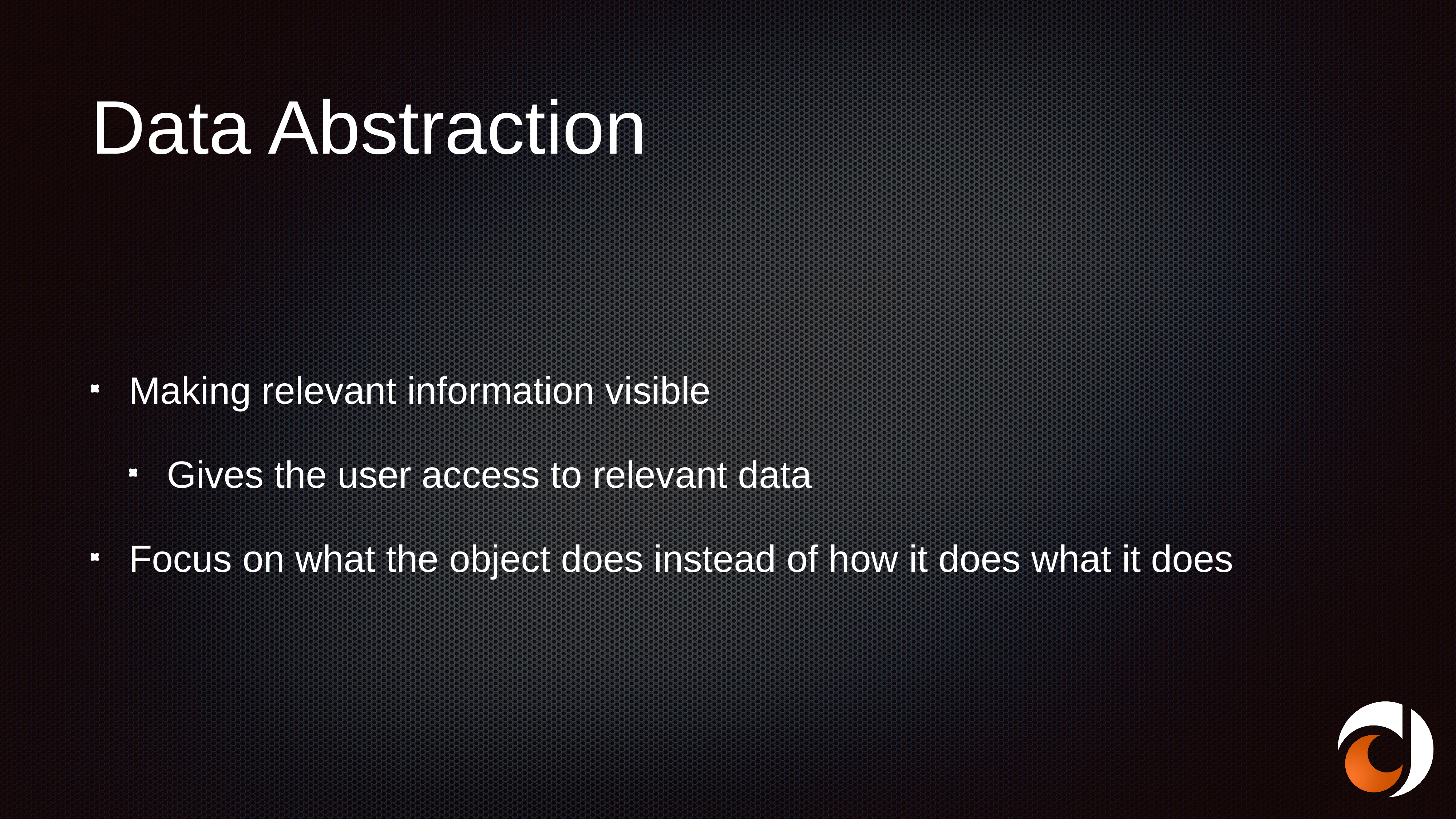

# Data Abstraction
Making relevant information visible
Gives the user access to relevant data
Focus on what the object does instead of how it does what it does